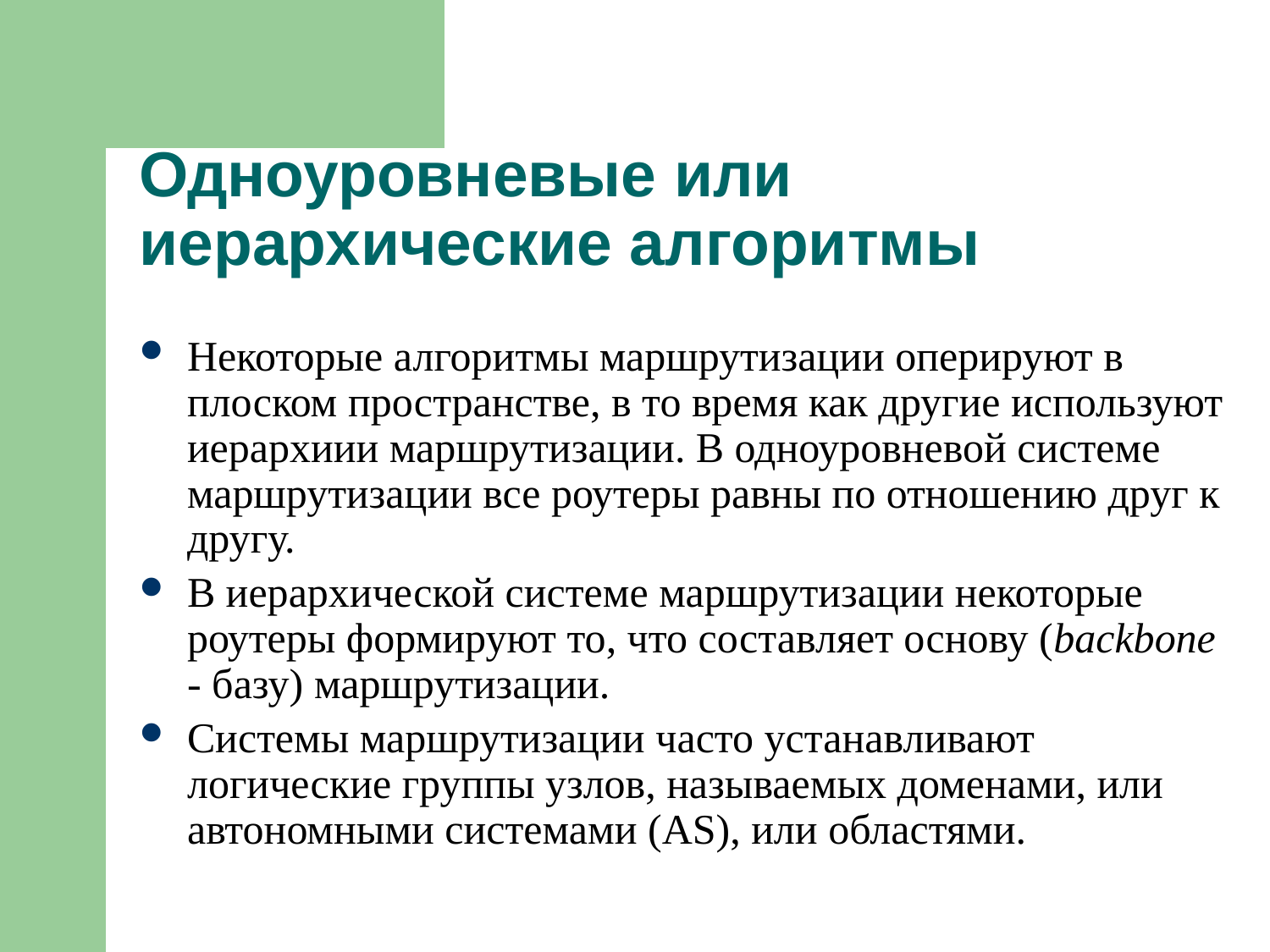

# Одноуровневые или иерархические алгоритмы
Некоторые алгоритмы маршрутизации оперируют в плоском пространстве, в то время как другие используют иерархиии маршрутизации. В одноуровневой системе маршрутизации все роутеры равны по отношению друг к другу.
В иерархической системе маршрутизации некоторые роутеры формируют то, что составляет основу (backbone - базу) маршрутизации.
Системы маршрутизации часто устанавливают логические группы узлов, называемых доменами, или автономными системами (AS), или областями.